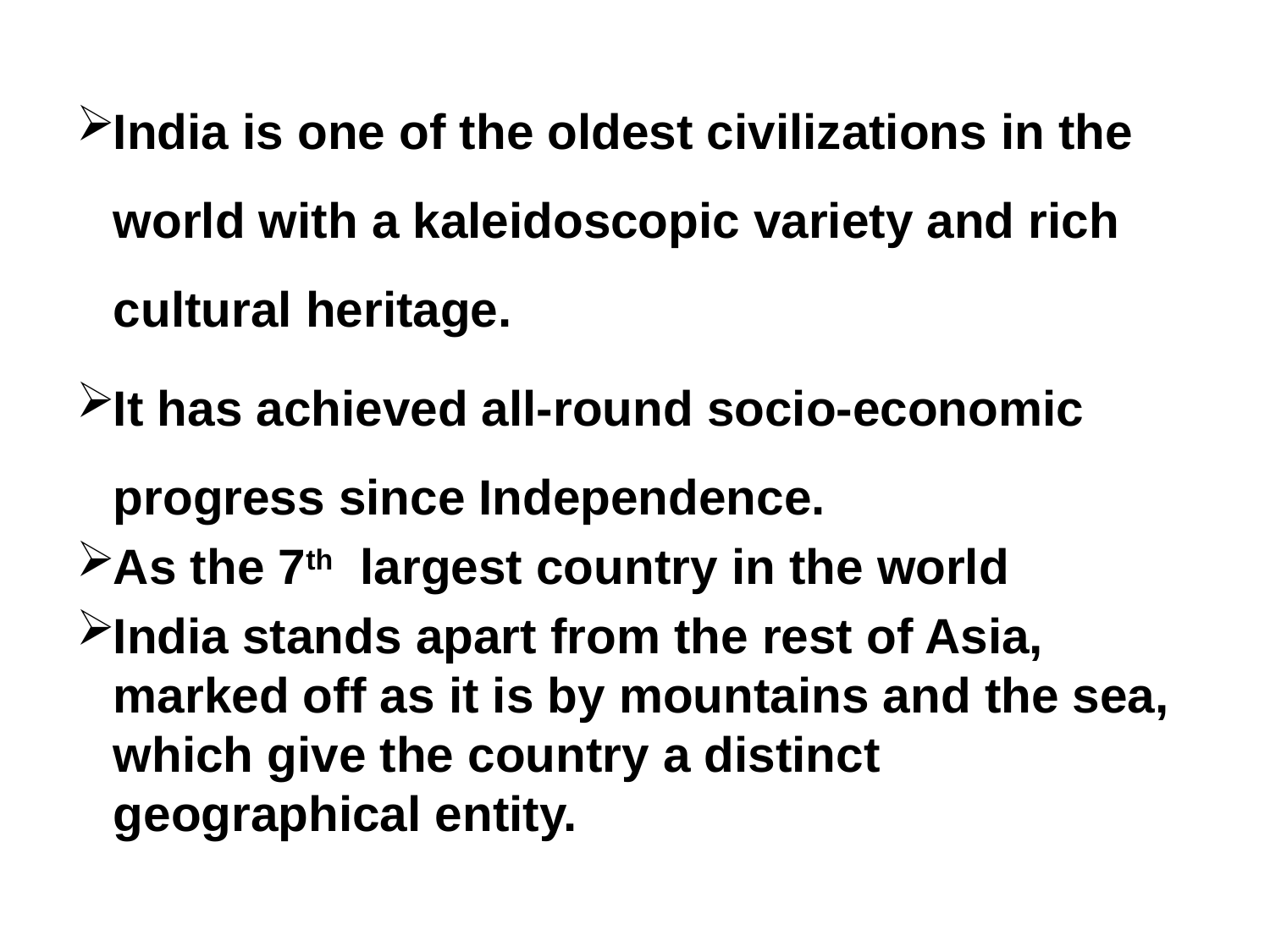

India is one of the oldest civilizations in the world with a kaleidoscopic variety and rich cultural heritage.
It has achieved all-round socio-economic progress since Independence.
As the 7th  largest country in the world
India stands apart from the rest of Asia, marked off as it is by mountains and the sea, which give the country a distinct geographical entity.